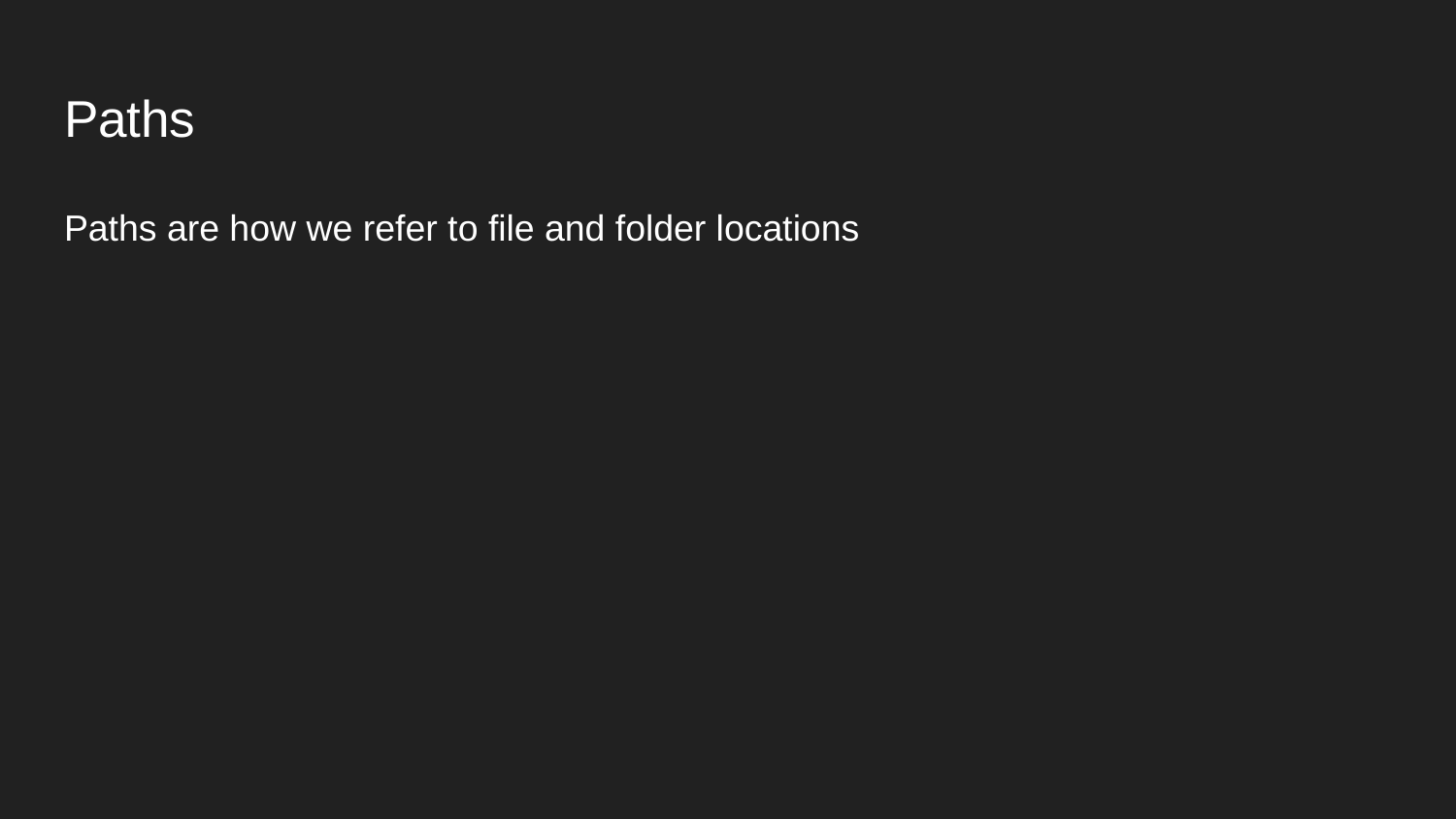

# Paths
Paths are how we refer to file and folder locations